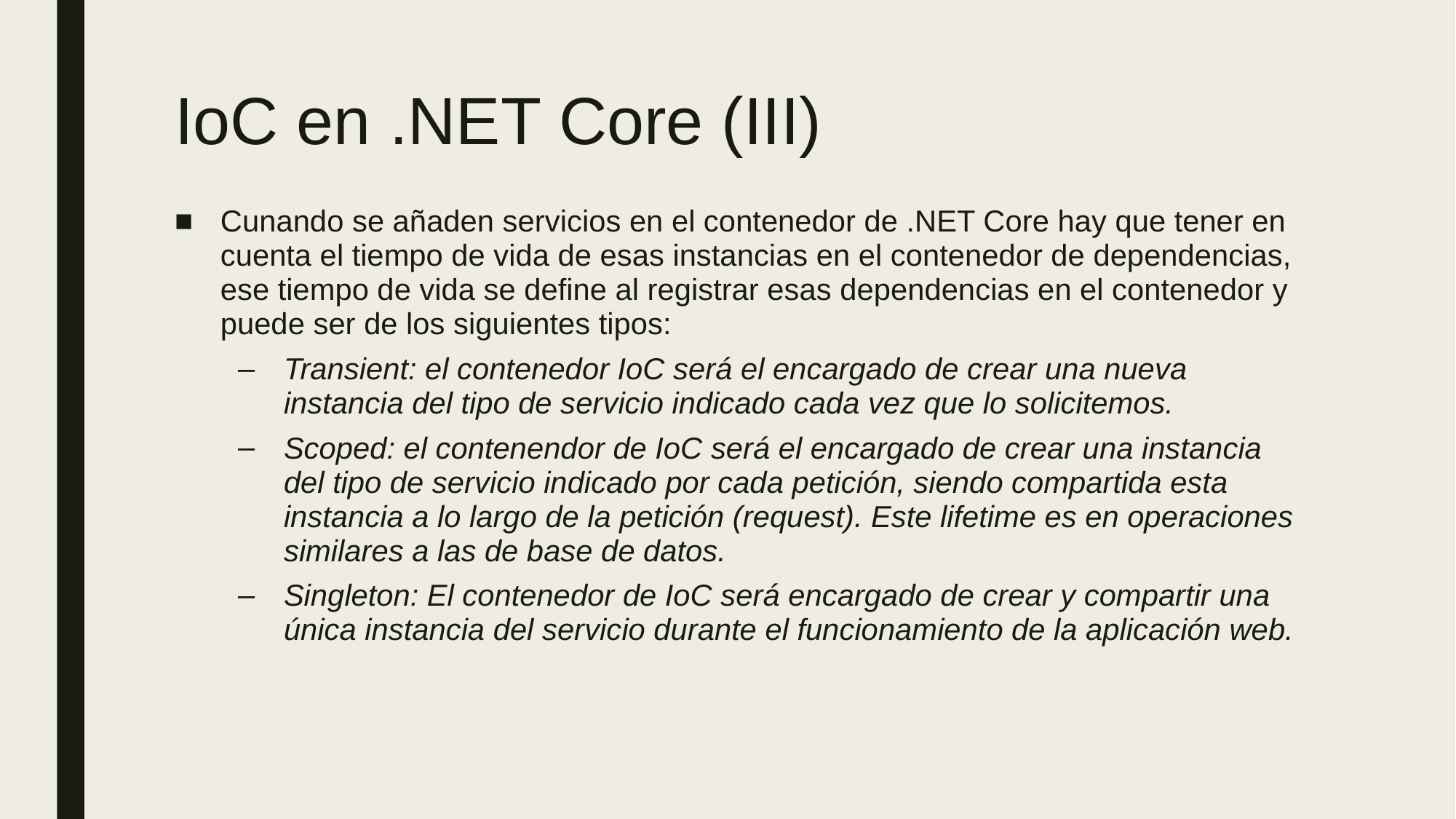

# IoC en .NET Core (III)
Cunando se añaden servicios en el contenedor de .NET Core hay que tener en cuenta el tiempo de vida de esas instancias en el contenedor de dependencias, ese tiempo de vida se define al registrar esas dependencias en el contenedor y puede ser de los siguientes tipos:
Transient: el contenedor IoC será el encargado de crear una nueva instancia del tipo de servicio indicado cada vez que lo solicitemos.
Scoped: el contenendor de IoC será el encargado de crear una instancia del tipo de servicio indicado por cada petición, siendo compartida esta instancia a lo largo de la petición (request). Este lifetime es en operaciones similares a las de base de datos.
Singleton: El contenedor de IoC será encargado de crear y compartir una única instancia del servicio durante el funcionamiento de la aplicación web.